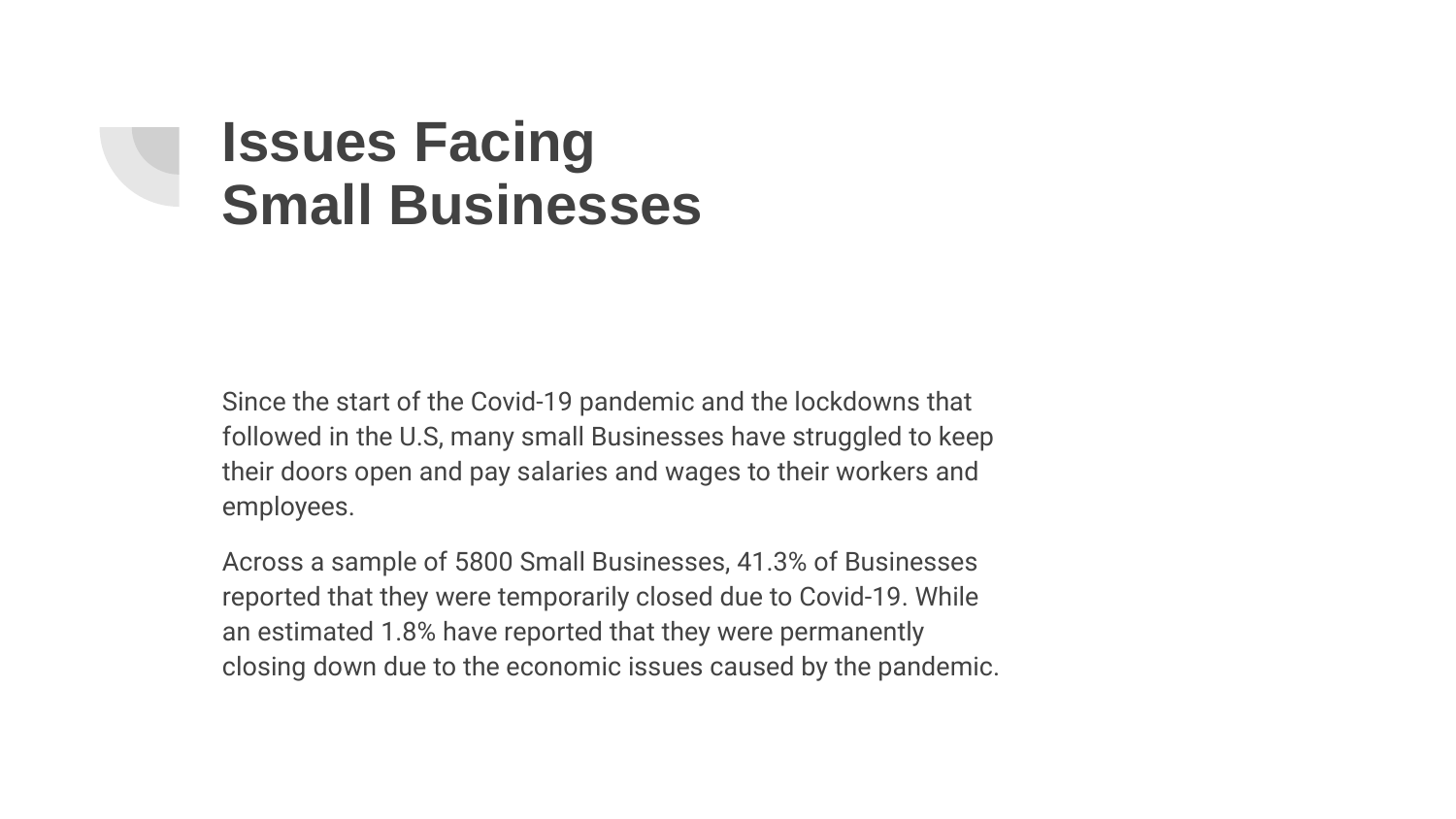

# Issues Facing Small Businesses
Since the start of the Covid-19 pandemic and the lockdowns that followed in the U.S, many small Businesses have struggled to keep their doors open and pay salaries and wages to their workers and employees.
Across a sample of 5800 Small Businesses, 41.3% of Businesses reported that they were temporarily closed due to Covid-19. While an estimated 1.8% have reported that they were permanently closing down due to the economic issues caused by the pandemic.